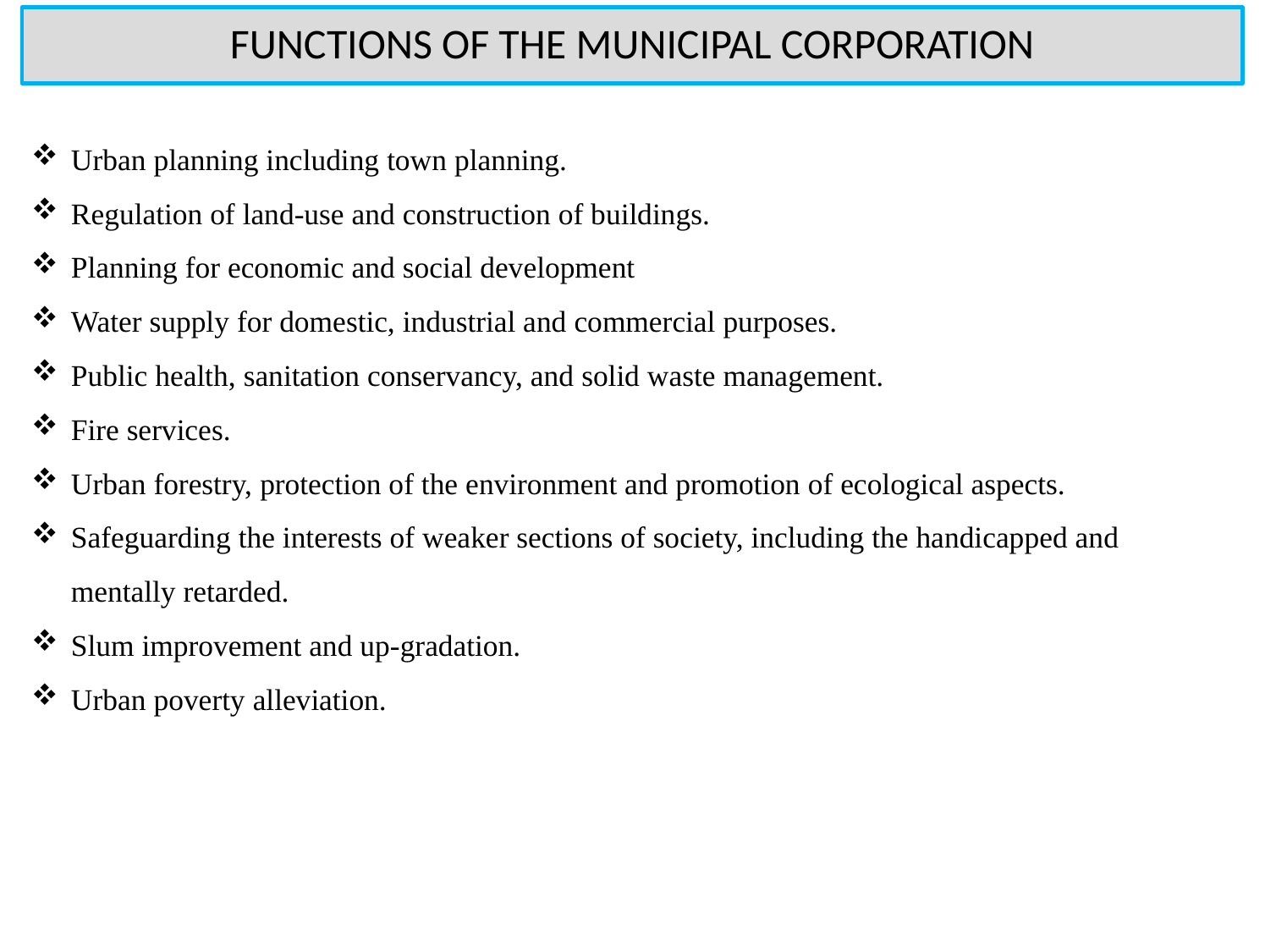

# FUNCTIONS OF THE MUNICIPAL CORPORATION

Urban planning including town planning.
Regulation of land-use and construction of buildings.
Planning for economic and social development
Water supply for domestic, industrial and commercial purposes.
Public health, sanitation conservancy, and solid waste management.
Fire services.
Urban forestry, protection of the environment and promotion of ecological aspects.
Safeguarding the interests of weaker sections of society, including the handicapped and mentally retarded.
Slum improvement and up-gradation.
Urban poverty alleviation.